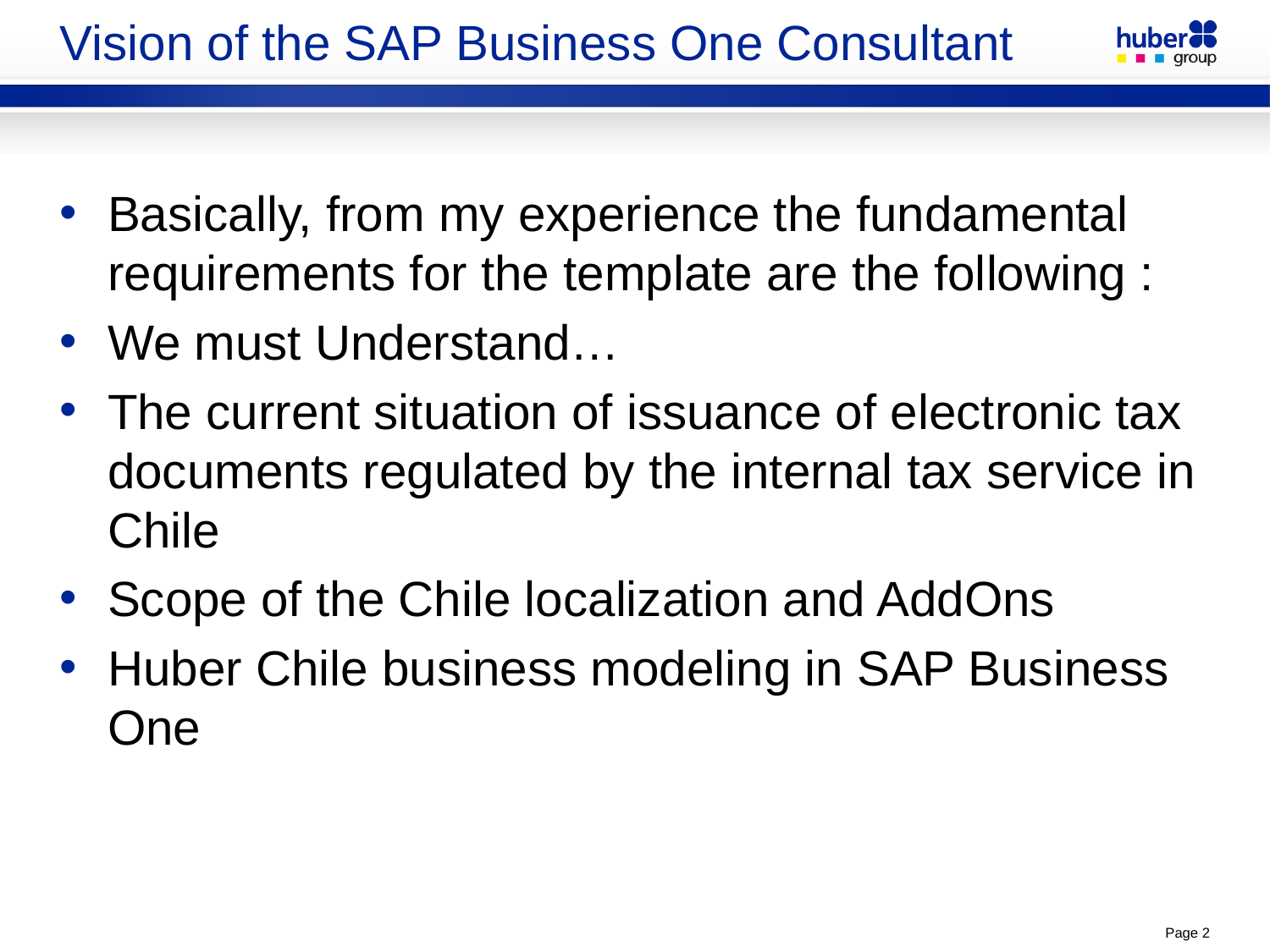

# Vision of the SAP Business One Consultant
Basically, from my experience the fundamental requirements for the template are the following :
We must Understand…
The current situation of issuance of electronic tax documents regulated by the internal tax service in Chile
Scope of the Chile localization and AddOns
Huber Chile business modeling in SAP Business One